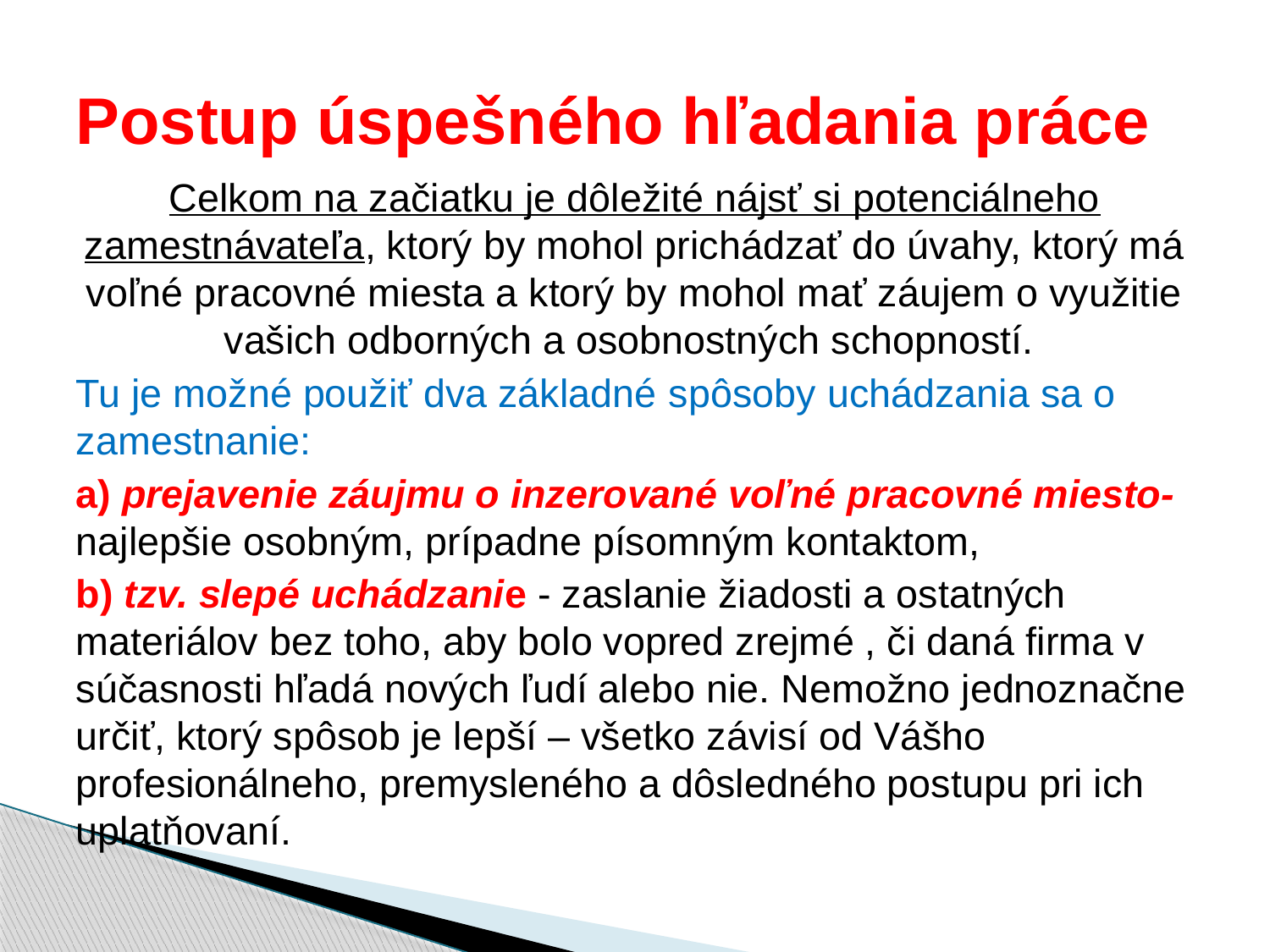

# Postup úspešného hľadania práce
Celkom na začiatku je dôležité nájsť si potenciálneho zamestnávateľa, ktorý by mohol prichádzať do úvahy, ktorý má voľné pracovné miesta a ktorý by mohol mať záujem o využitie vašich odborných a osobnostných schopností.
Tu je možné použiť dva základné spôsoby uchádzania sa o zamestnanie:
a) prejavenie záujmu o inzerované voľné pracovné miesto- najlepšie osobným, prípadne písomným kontaktom,
b) tzv. slepé uchádzanie - zaslanie žiadosti a ostatných materiálov bez toho, aby bolo vopred zrejmé , či daná firma v súčasnosti hľadá nových ľudí alebo nie. Nemožno jednoznačne určiť, ktorý spôsob je lepší – všetko závisí od Vášho profesionálneho, premysleného a dôsledného postupu pri ich uplatňovaní.